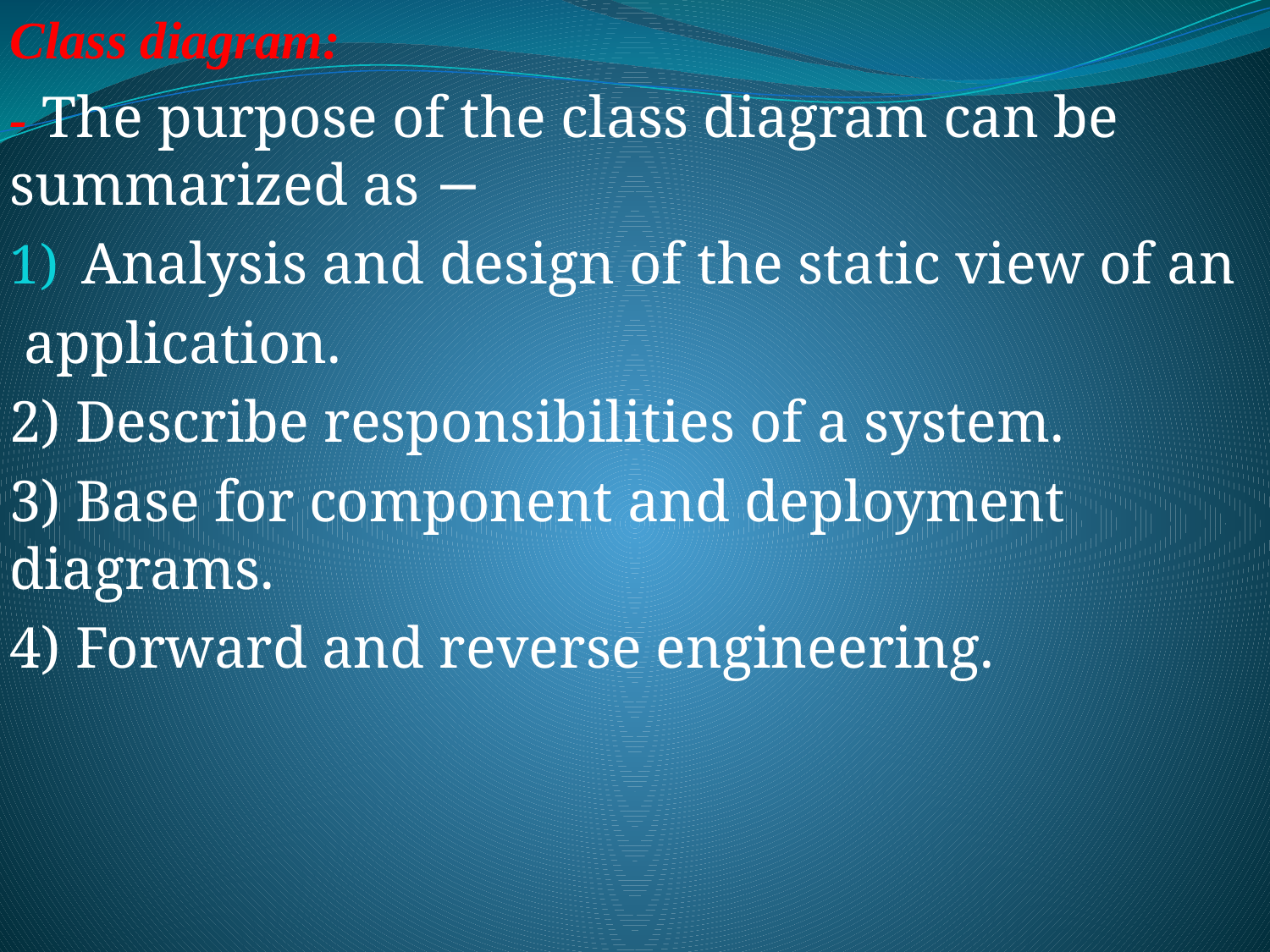

Class diagram:
- The purpose of the class diagram can be summarized as −
Analysis and design of the static view of an
 application.
2) Describe responsibilities of a system.
3) Base for component and deployment diagrams.
4) Forward and reverse engineering.